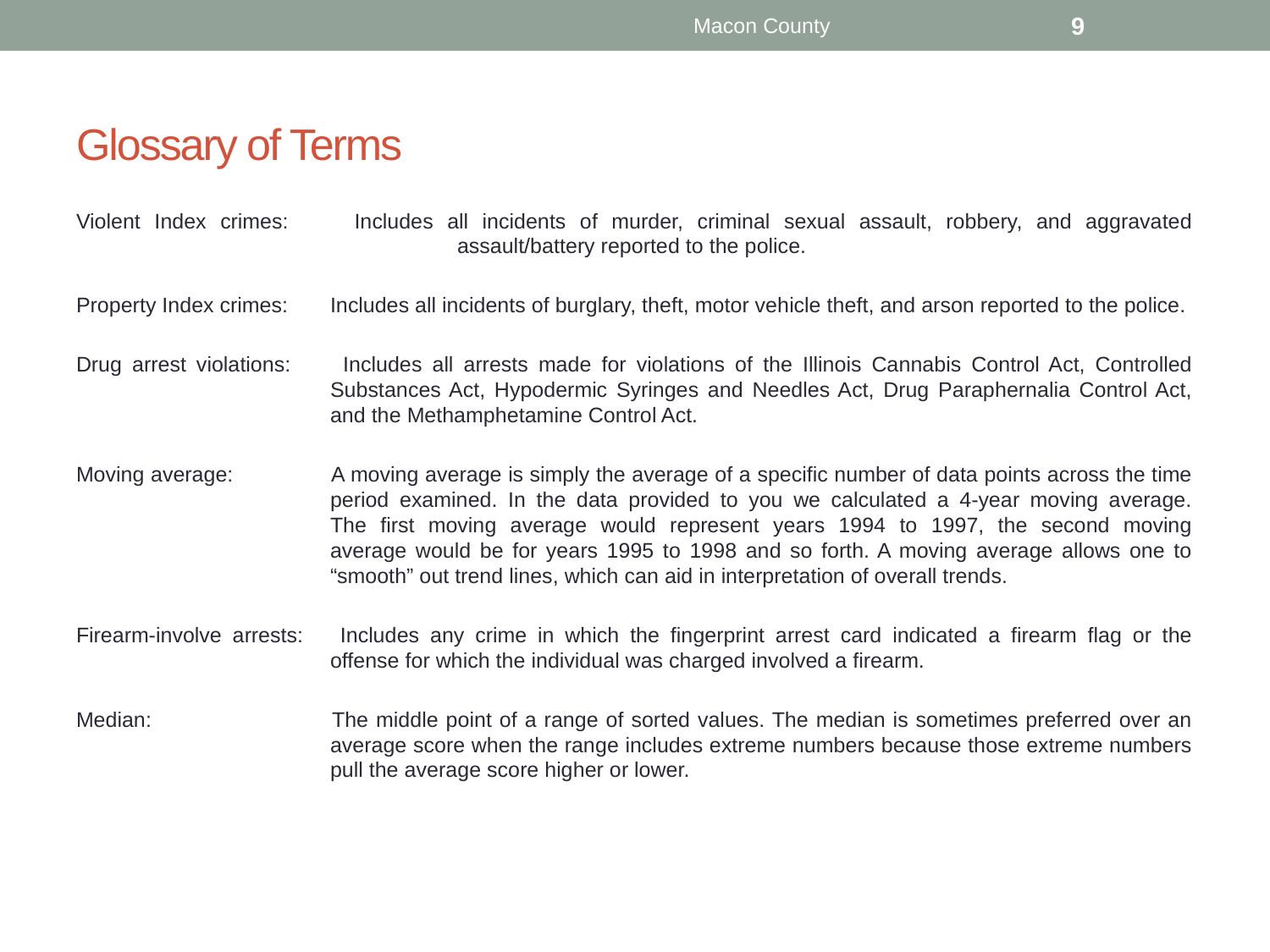

Macon County
9
# Glossary of Terms
Violent Index crimes: 	Includes all incidents of murder, criminal sexual assault, robbery, and aggravated 			assault/battery reported to the police.

Property Index crimes:	Includes all incidents of burglary, theft, motor vehicle theft, and arson reported to the police.

Drug arrest violations: 	Includes all arrests made for violations of the Illinois Cannabis Control Act, Controlled 		Substances Act, Hypodermic Syringes and Needles Act, Drug Paraphernalia Control Act, 		and the Methamphetamine Control Act.

Moving average: 	A moving average is simply the average of a specific number of data points across the time 		period examined. In the data provided to you we calculated a 4-year moving average. 		The first moving average would represent years 1994 to 1997, the second moving 		average would be for years 1995 to 1998 and so forth. A moving average allows one to 		“smooth” out trend lines, which can aid in interpretation of overall trends.

Firearm-involve arrests: 	Includes any crime in which the fingerprint arrest card indicated a firearm flag or the 		offense for which the individual was charged involved a firearm.

Median: 		The middle point of a range of sorted values. The median is sometimes preferred over an 		average score when the range includes extreme numbers because those extreme numbers 		pull the average score higher or lower.